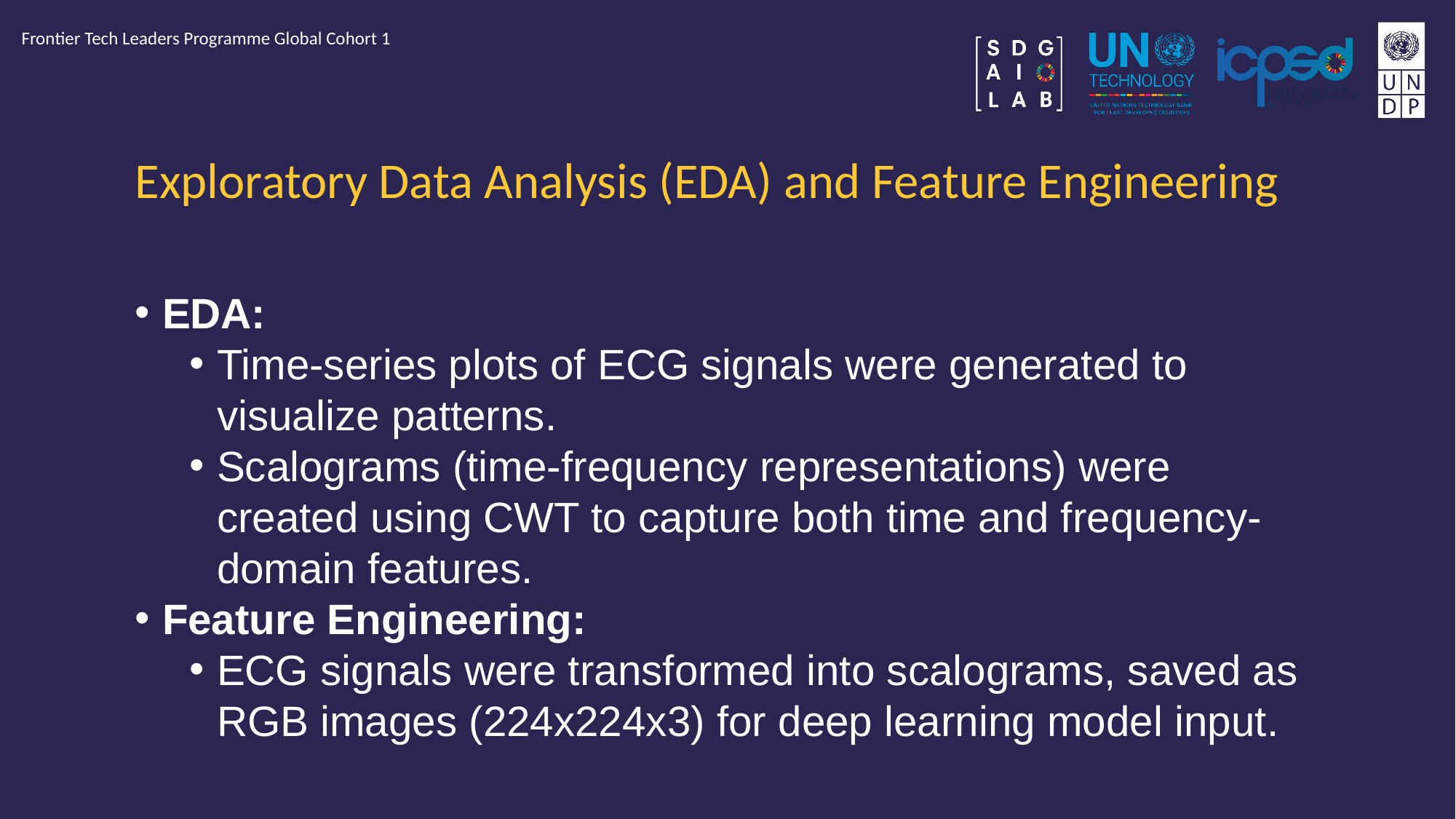

Frontier Tech Leaders Programme Global Cohort 1
# Exploratory Data Analysis (EDA) and Feature Engineering
EDA:
Time-series plots of ECG signals were generated to visualize patterns.
Scalograms (time-frequency representations) were created using CWT to capture both time and frequency-domain features.
Feature Engineering:
ECG signals were transformed into scalograms, saved as RGB images (224x224x3) for deep learning model input.